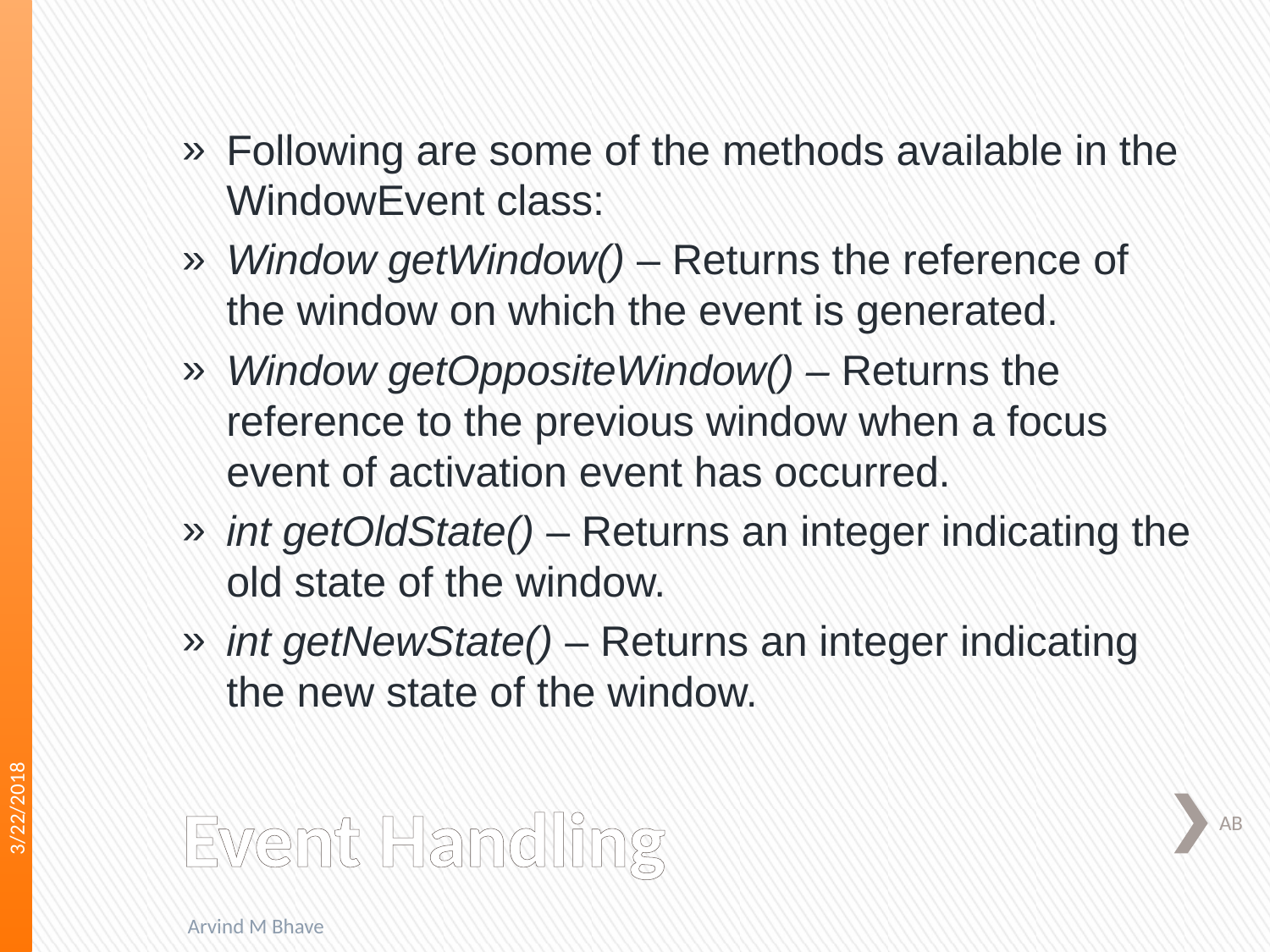

Following are some of the methods available in the WindowEvent class:
Window getWindow() – Returns the reference of the window on which the event is generated.
Window getOppositeWindow() – Returns the reference to the previous window when a focus event of activation event has occurred.
int getOldState() – Returns an integer indicating the old state of the window.
int getNewState() – Returns an integer indicating the new state of the window.

3/22/2018
# Event Handling
AB
Arvind M Bhave